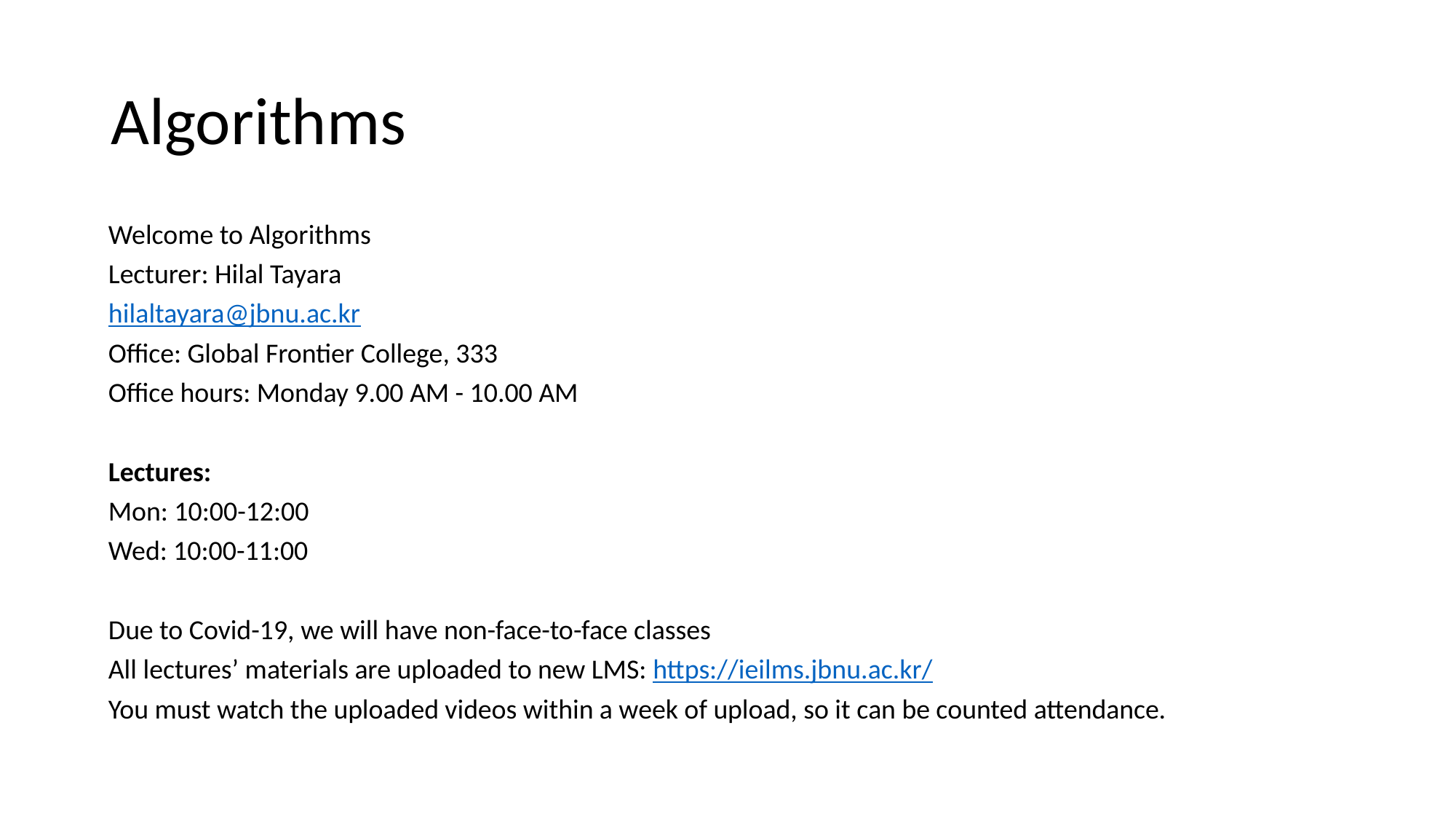

# Algorithms
Welcome to Algorithms
Lecturer: Hilal Tayara
hilaltayara@jbnu.ac.kr
Office: Global Frontier College, 333
Office hours: Monday 9.00 AM - 10.00 AM

Lectures:
Mon: 10:00-12:00
Wed: 10:00-11:00

Due to Covid-19, we will have non-face-to-face classes
All lectures’ materials are uploaded to new LMS: https://ieilms.jbnu.ac.kr/
You must watch the uploaded videos within a week of upload, so it can be counted attendance.